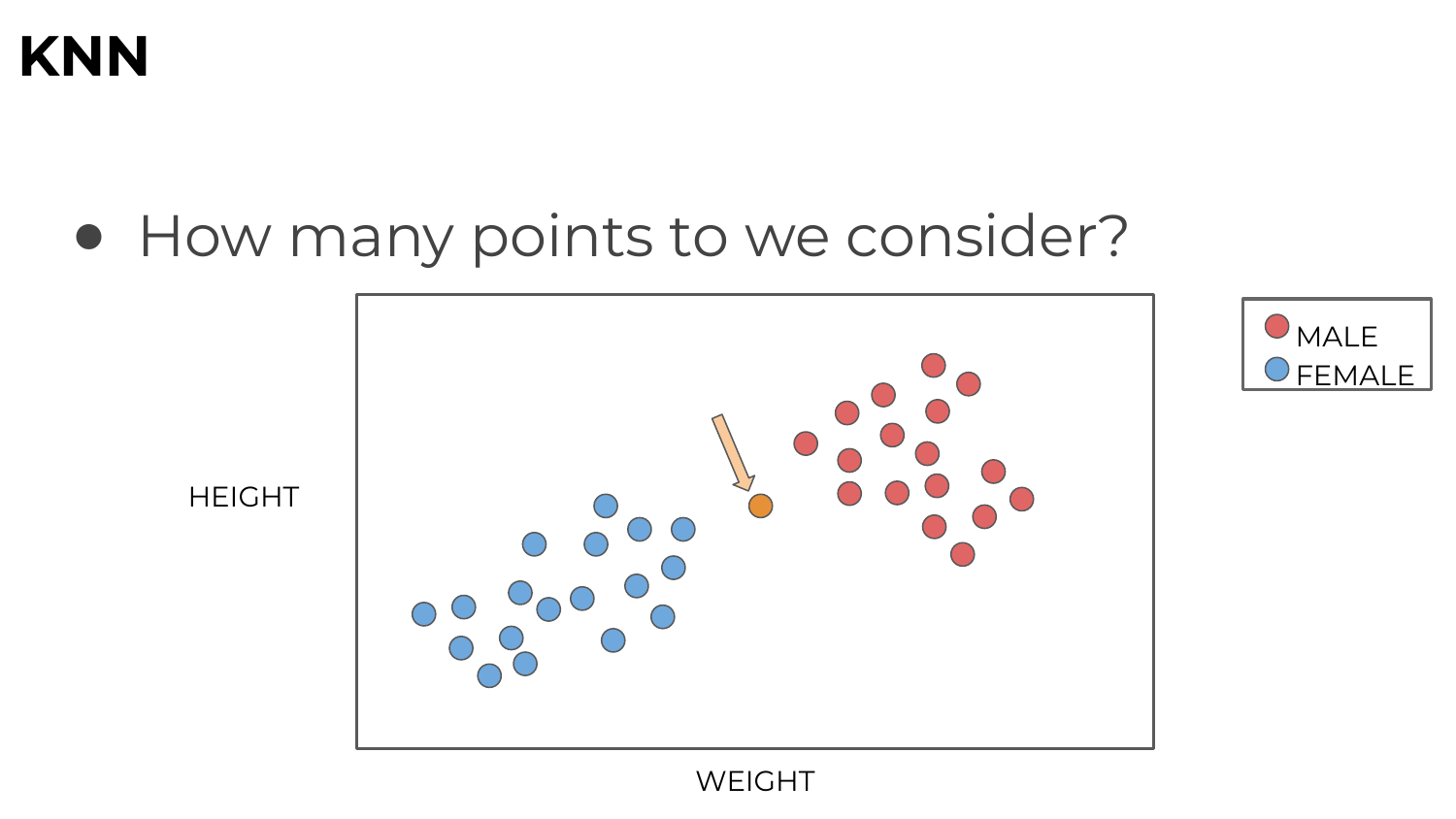

# KNN
How many points to we consider?

     MALE
     FEMALE

HEIGHT

WEIGHT